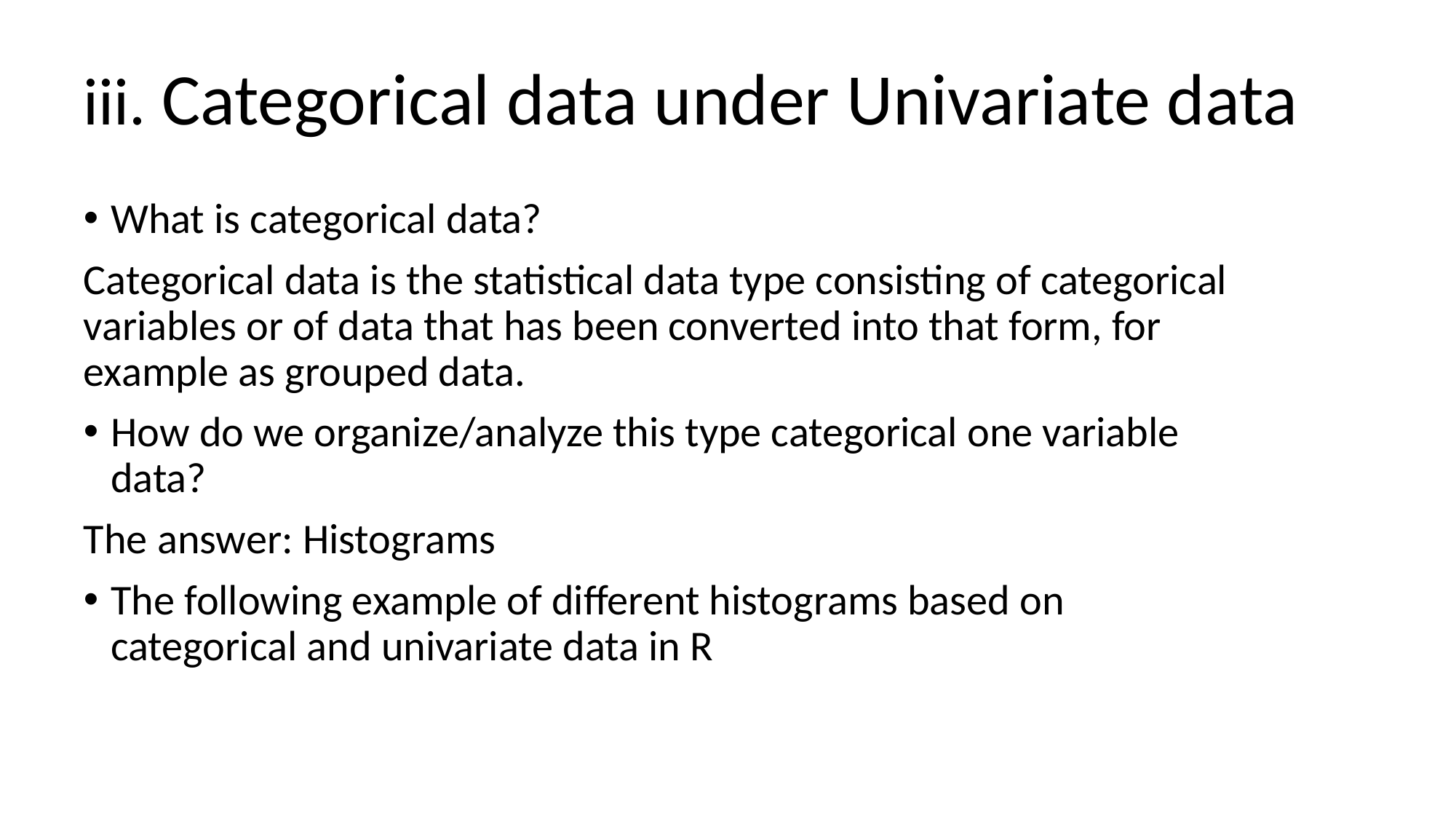

# iii. Categorical data under Univariate data
What is categorical data?
Categorical data is the statistical data type consisting of categorical variables or of data that has been converted into that form, for example as grouped data.
How do we organize/analyze this type categorical one variable data?
The answer: Histograms
The following example of different histograms based on categorical and univariate data in R